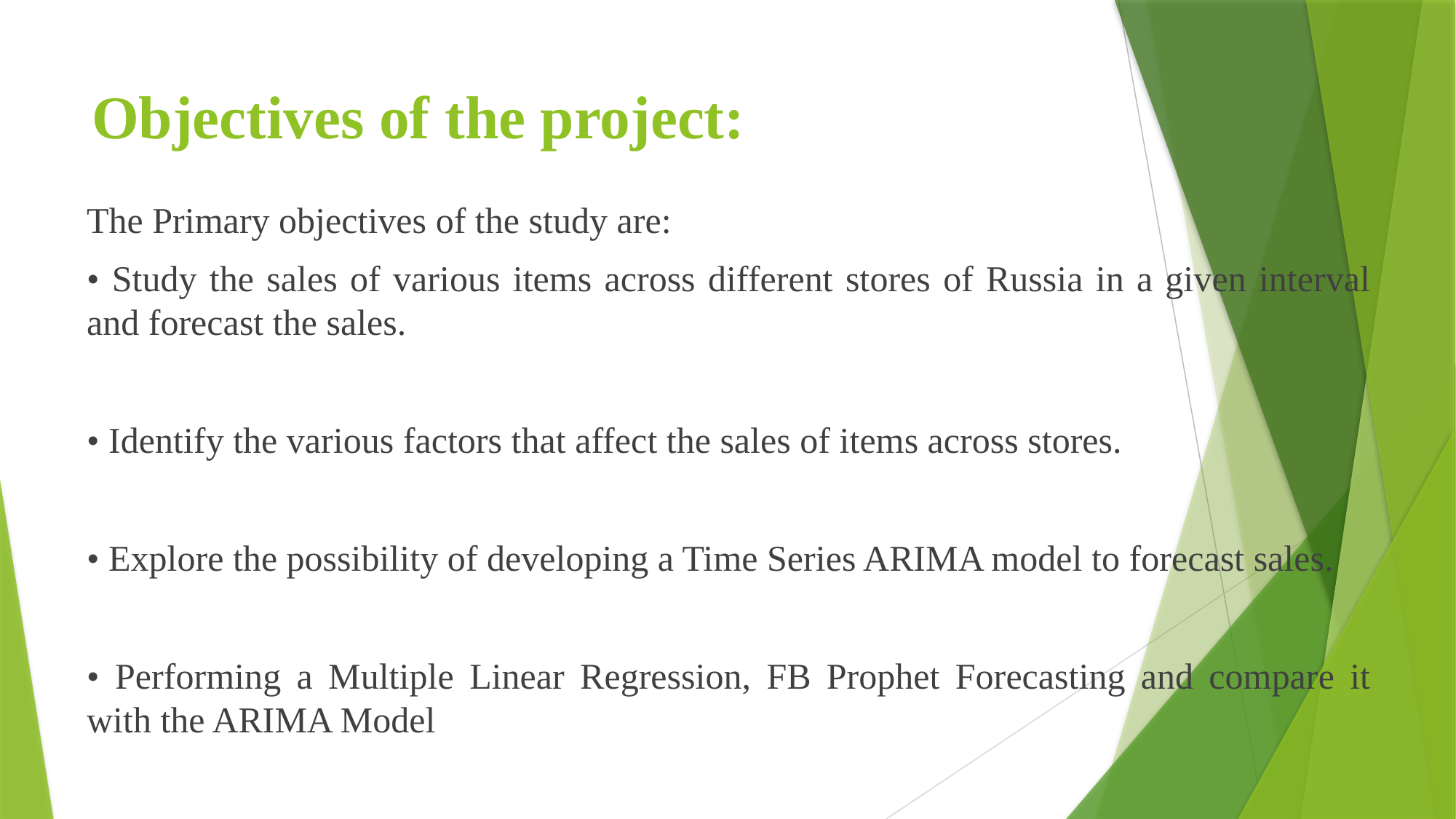

# Objectives of the project:
The Primary objectives of the study are:
• Study the sales of various items across different stores of Russia in a given interval and forecast the sales.

• Identify the various factors that affect the sales of items across stores.

• Explore the possibility of developing a Time Series ARIMA model to forecast sales.

• Performing a Multiple Linear Regression, FB Prophet Forecasting and compare it with the ARIMA Model